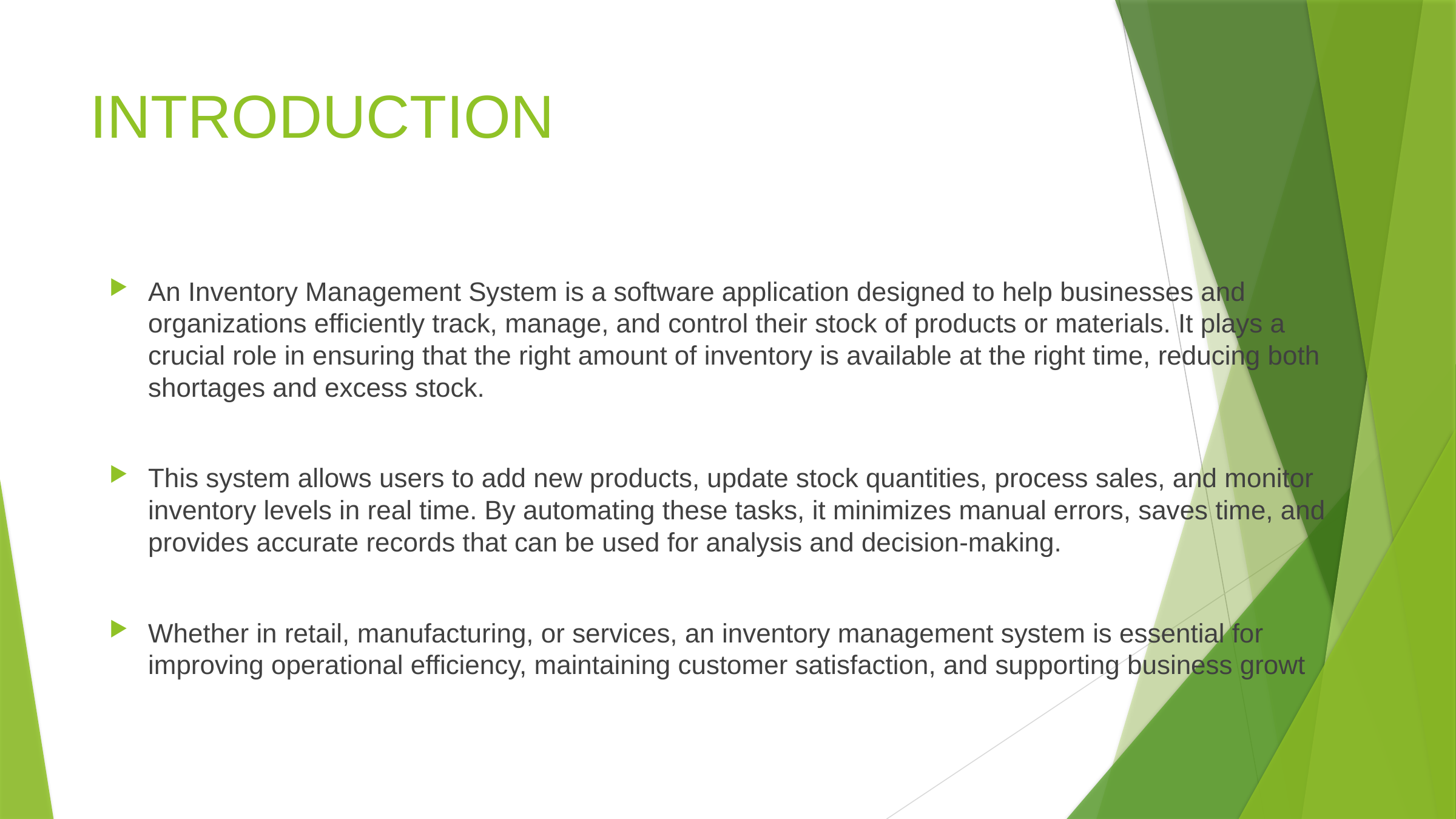

# INTRODUCTION

An Inventory Management System is a software application designed to help businesses and organizations efficiently track, manage, and control their stock of products or materials. It plays a crucial role in ensuring that the right amount of inventory is available at the right time, reducing both shortages and excess stock.

This system allows users to add new products, update stock quantities, process sales, and monitor inventory levels in real time. By automating these tasks, it minimizes manual errors, saves time, and provides accurate records that can be used for analysis and decision-making.

Whether in retail, manufacturing, or services, an inventory management system is essential for improving operational efficiency, maintaining customer satisfaction, and supporting business growt